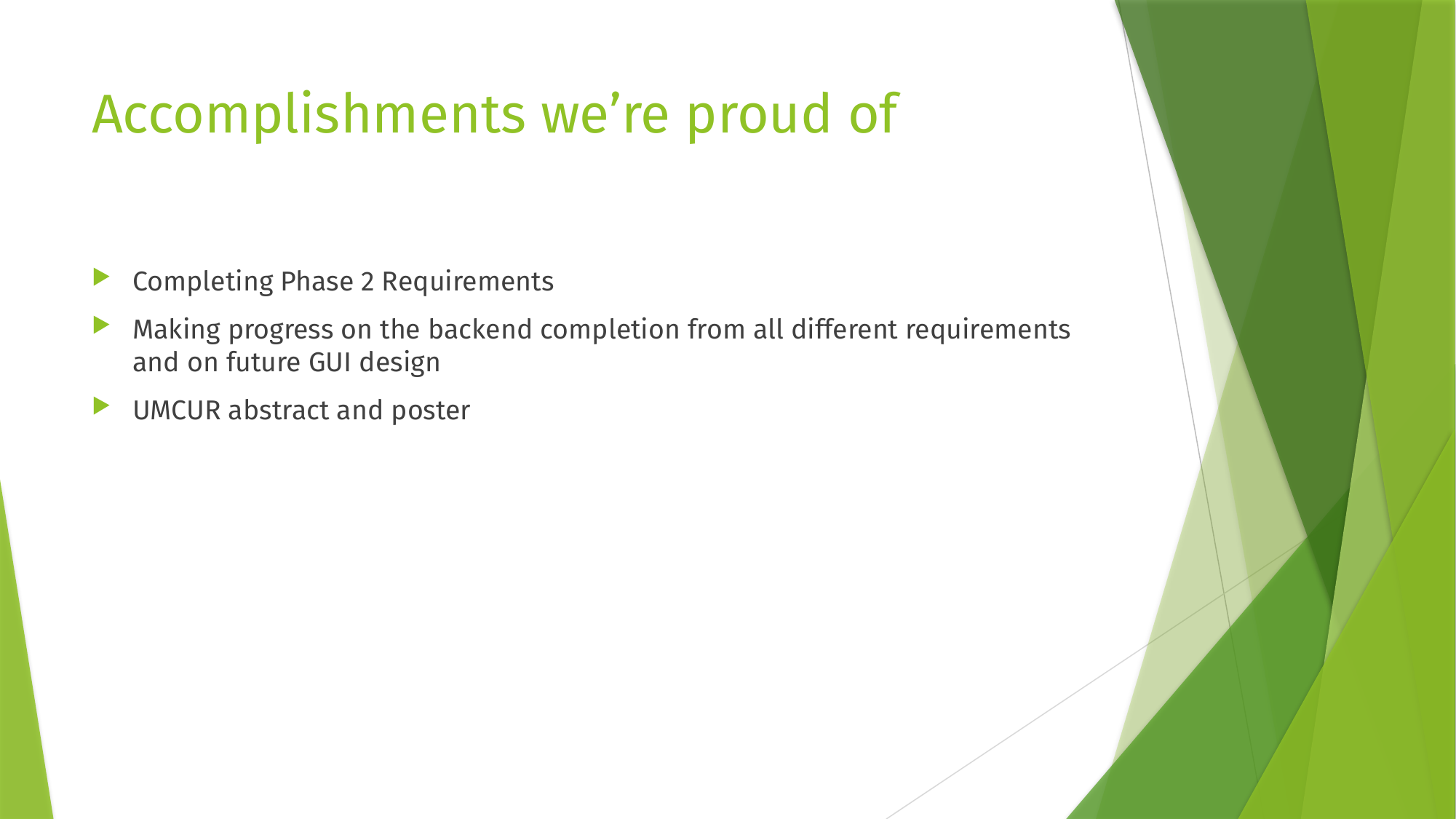

# Accomplishments we’re proud of
Completing Phase 2 Requirements
Making progress on the backend completion from all different requirements and on future GUI design
UMCUR abstract and poster